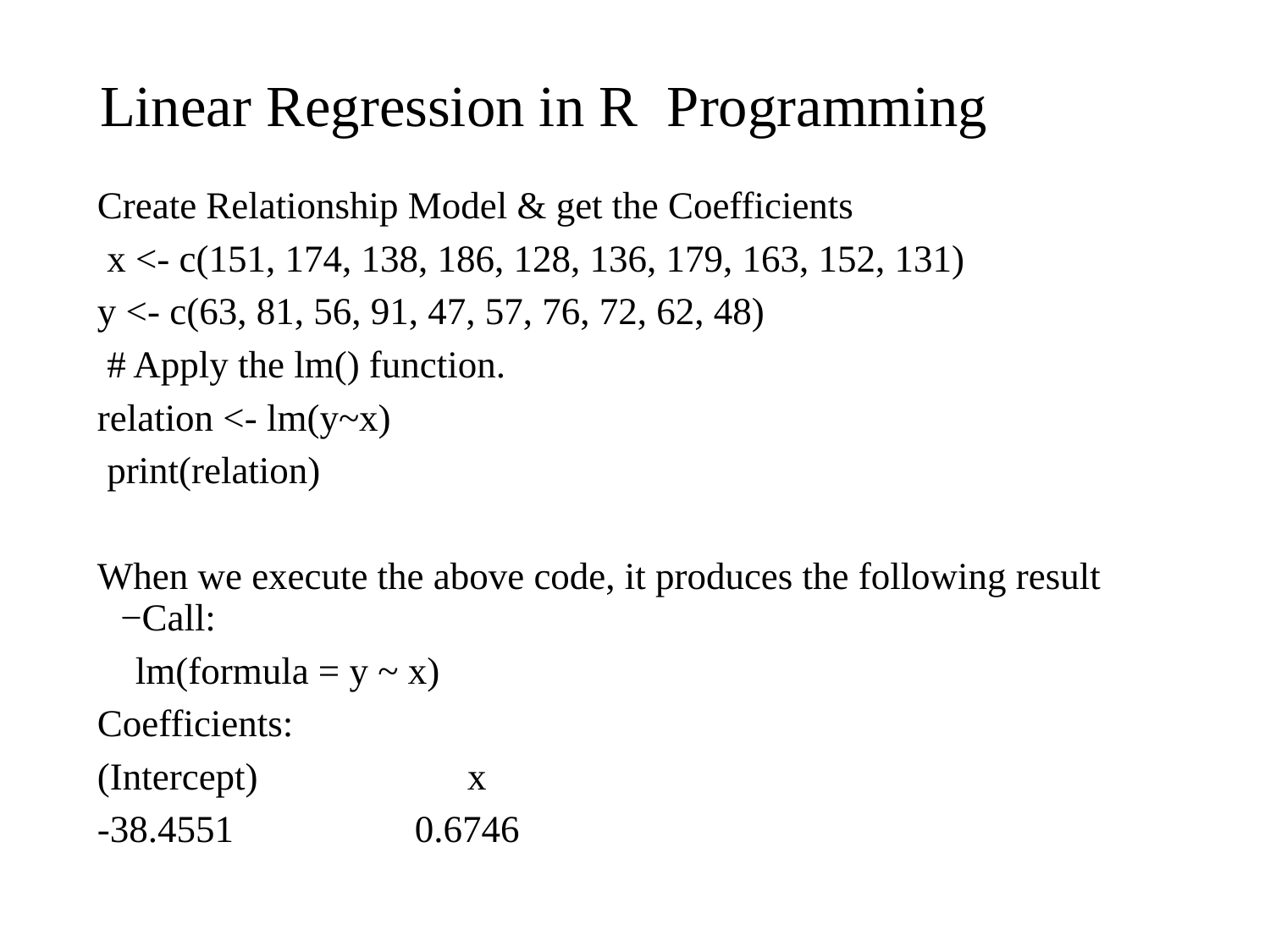

# Linear Regression in R  Programming
Create Relationship Model & get the Coefficients
 x <- c(151, 174, 138, 186, 128, 136, 179, 163, 152, 131)
y <- c(63, 81, 56, 91, 47, 57, 76, 72, 62, 48)
 # Apply the lm() function.
relation <- lm(y~x)
 print(relation)

When we execute the above code, it produces the following result −Call:
    lm(formula = y ~ x)
Coefficients:
(Intercept)                      x
-38.4551                   0.6746